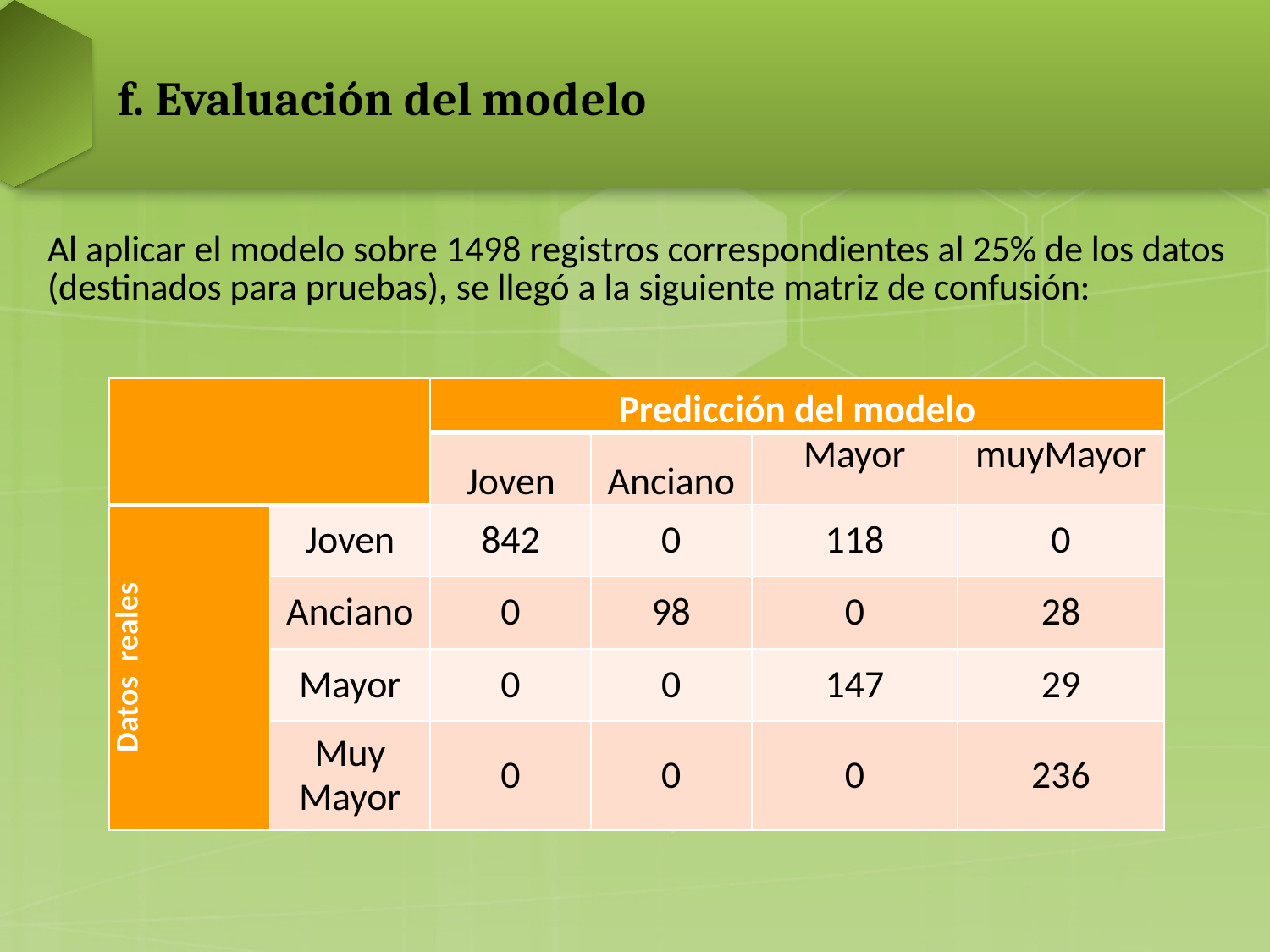

# f. Evaluación del modelo
Al aplicar el modelo sobre 1498 registros correspondientes al 25% de los datos (destinados para pruebas), se llegó a la siguiente matriz de confusión:
|  |  | Predicción del modelo |  |  |  |
| --- | --- | --- | --- | --- | --- |
|  |  | Joven | Anciano | Mayor | muyMayor |
| Datos reales | Joven | 842 | 0 | 118 | 0 |
|  | Anciano | 0 | 98 | 0 | 28 |
|  | Mayor | 0 | 0 | 147 | 29 |
|  | Muy Mayor | 0 | 0 | 0 | 236 |